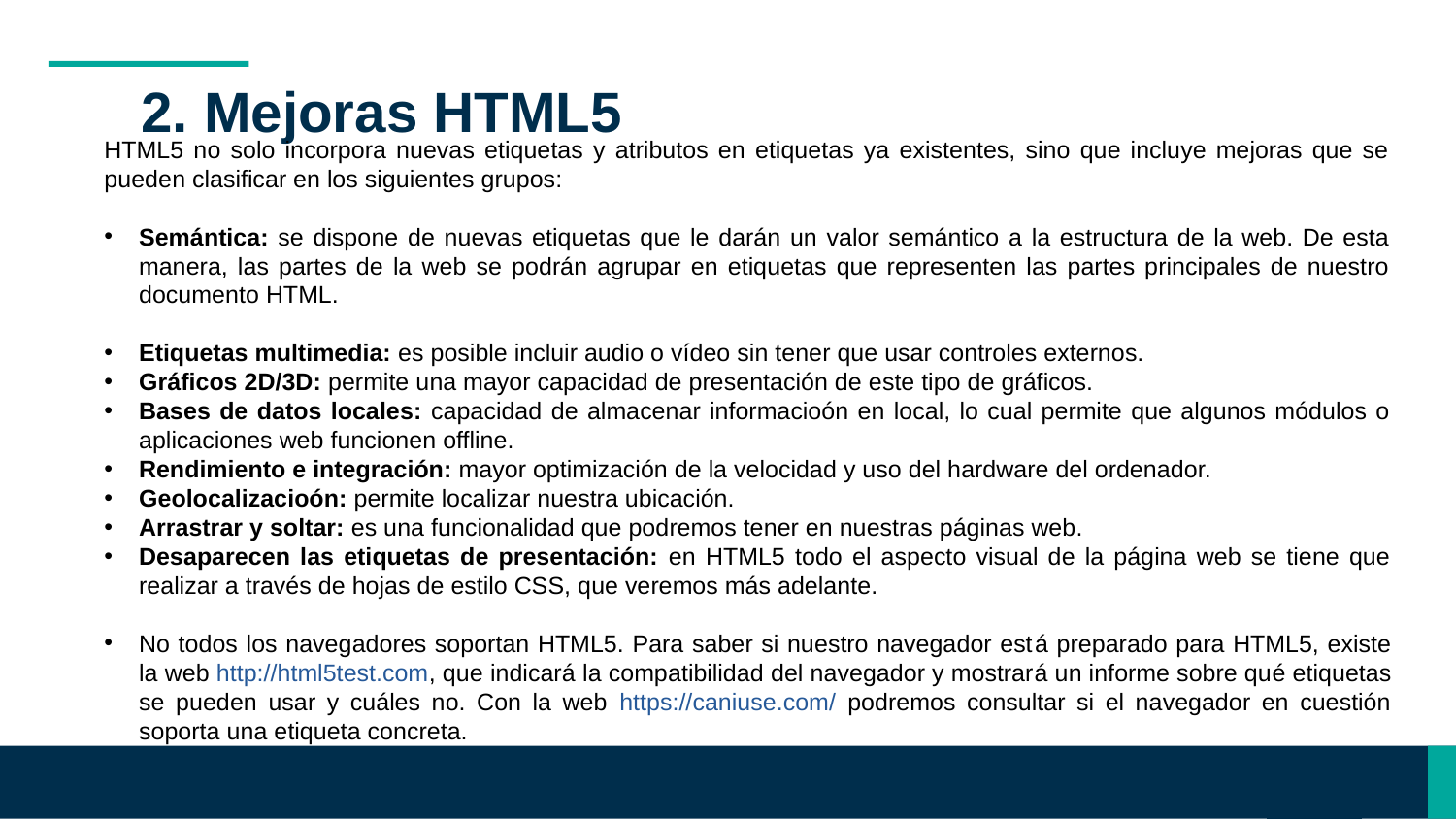

# 2. Mejoras HTML5
HTML5 no solo incorpora nuevas etiquetas y atributos en etiquetas ya existentes, sino que incluye mejoras que se pueden clasificar en los siguientes grupos:

Semántica: se dispone de nuevas etiquetas que le darán un valor semántico a la estructura de la web. De esta manera, las partes de la web se podrán agrupar en etiquetas que representen las partes principales de nuestro documento HTML.

Etiquetas multimedia: es posible incluir audio o vídeo sin tener que usar controles externos.
Gráficos 2D/3D: permite una mayor capacidad de presentación de este tipo de gráficos.
Bases de datos locales: capacidad de almacenar informacioón en local, lo cual permite que algunos módulos o aplicaciones web funcionen offline.
Rendimiento e integración: mayor optimización de la velocidad y uso del hardware del ordenador.
Geolocalizacioón: permite localizar nuestra ubicación.
Arrastrar y soltar: es una funcionalidad que podremos tener en nuestras páginas web.
Desaparecen las etiquetas de presentación: en HTML5 todo el aspecto visual de la página web se tiene que realizar a través de hojas de estilo CSS, que veremos más adelante.

No todos los navegadores soportan HTML5. Para saber si nuestro navegador está preparado para HTML5, existe la web http://html5test.com, que indicará la compatibilidad del navegador y mostrará un informe sobre qué etiquetas se pueden usar y cuáles no. Con la web https://caniuse.com/ podremos consultar si el navegador en cuestión soporta una etiqueta concreta.